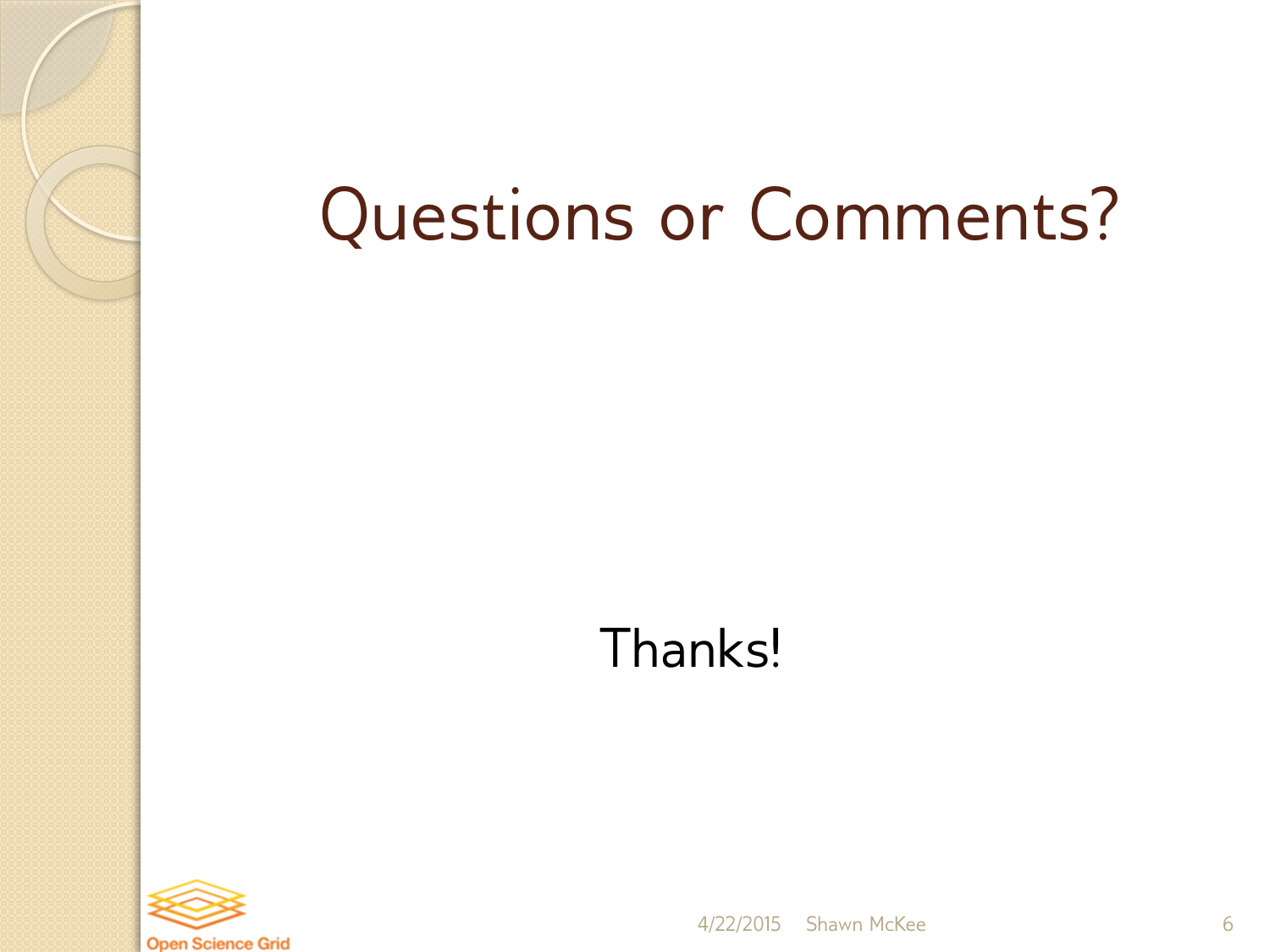

# Questions or Comments?

Thanks!
4/22/2015
Shawn McKee
6